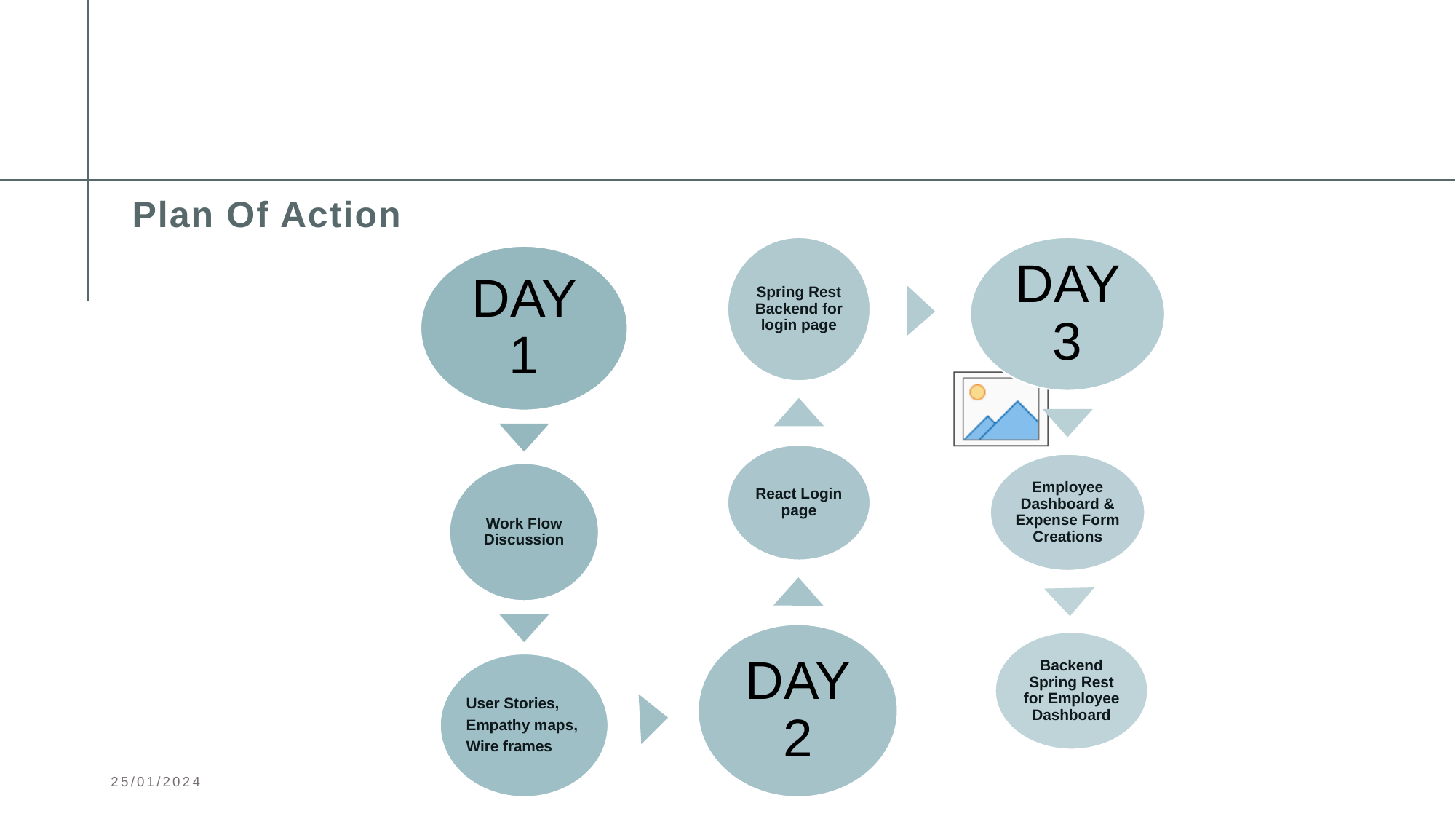

# Plan Of Action
DAY 1
Work Flow Discussion
User Stories,
Empathy maps,
Wire frames
DAY 2
React Login page
Spring Rest Backend for login page
DAY 3
Employee Dashboard & Expense Form Creations
Backend Spring Rest for Employee Dashboard

25/01/2024